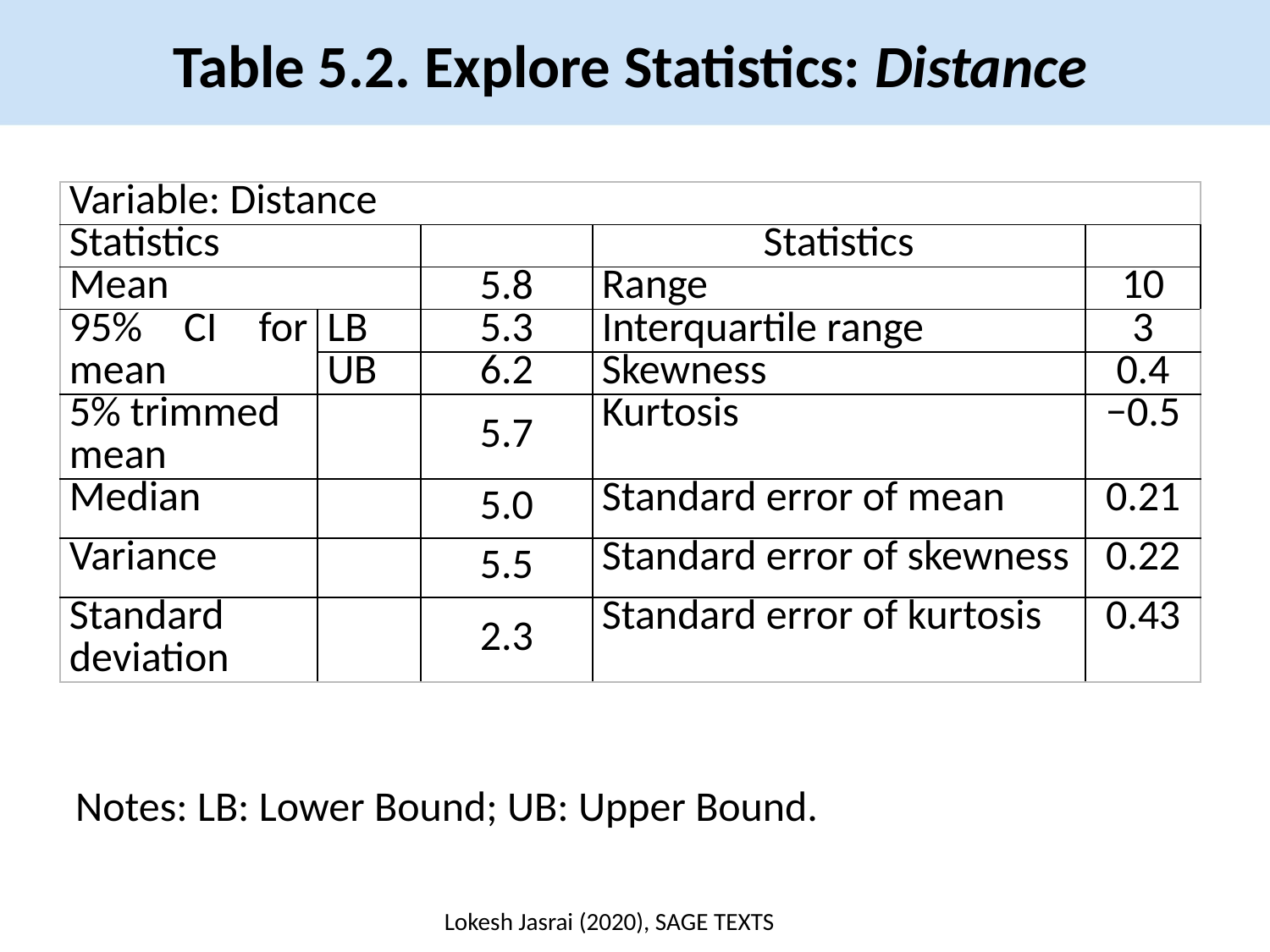

Table 5.2. Explore Statistics: Distance
| Variable: Distance |  |  |  |  |
| --- | --- | --- | --- | --- |
| Statistics |  |  | Statistics |  |
| Mean |  | 5.8 | Range | 10 |
| 95% CI for mean | LB | 5.3 | Interquartile range | 3 |
|  | UB | 6.2 | Skewness | 0.4 |
| 5% trimmed mean |  | 5.7 | Kurtosis | −0.5 |
| Median |  | 5.0 | Standard error of mean | 0.21 |
| Variance |  | 5.5 | Standard error of skewness | 0.22 |
| Standard deviation |  | 2.3 | Standard error of kurtosis | 0.43 |
Notes: LB: Lower Bound; UB: Upper Bound.
Lokesh Jasrai (2020), SAGE TEXTS